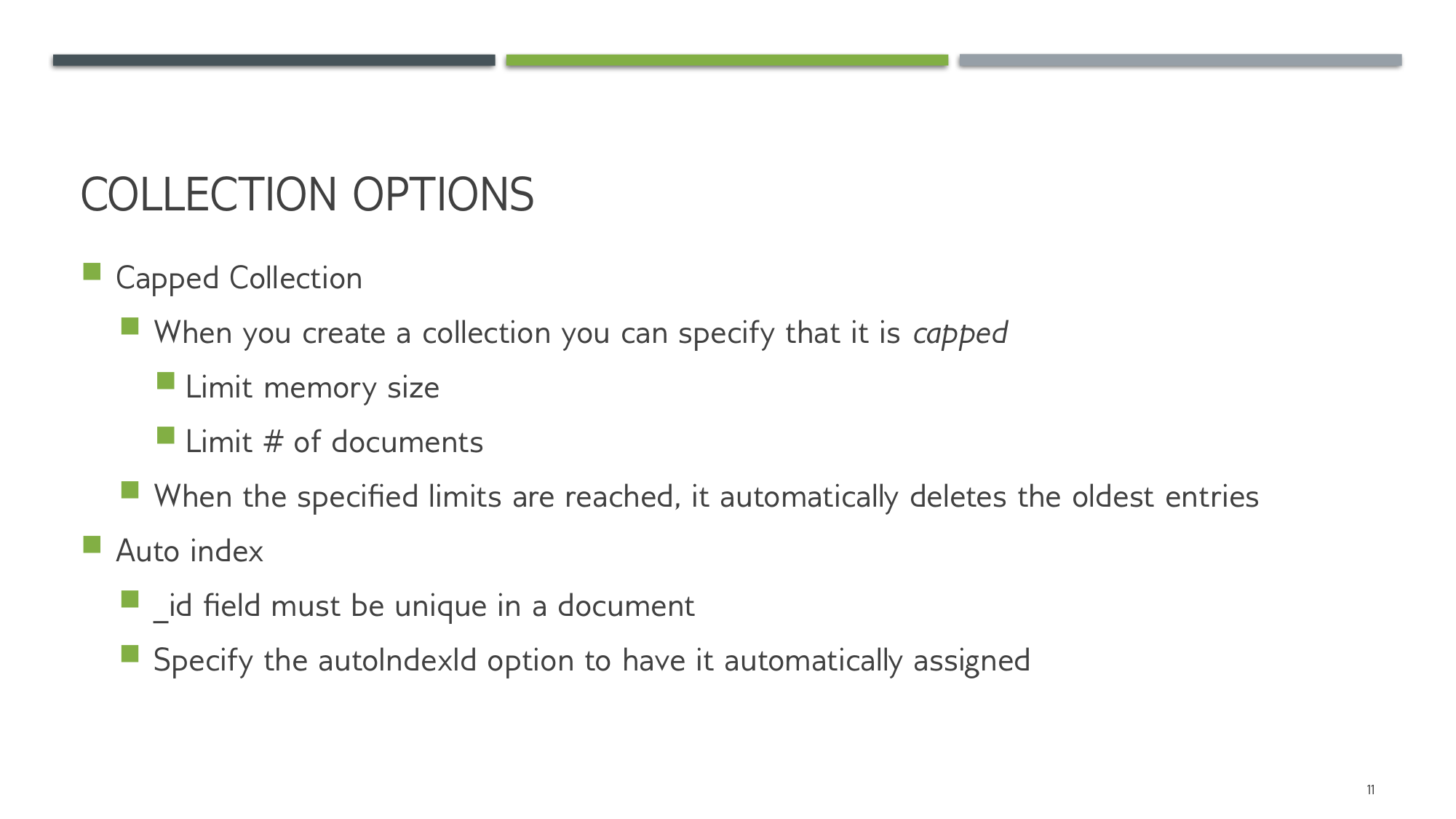

# Collection options
Capped Collection
When you create a collection you can specify that it is capped
Limit memory size
Limit # of documents
When the specified limits are reached, it automatically deletes the oldest entries
Auto index
_id field must be unique in a document
Specify the autoIndexId option to have it automatically assigned
11